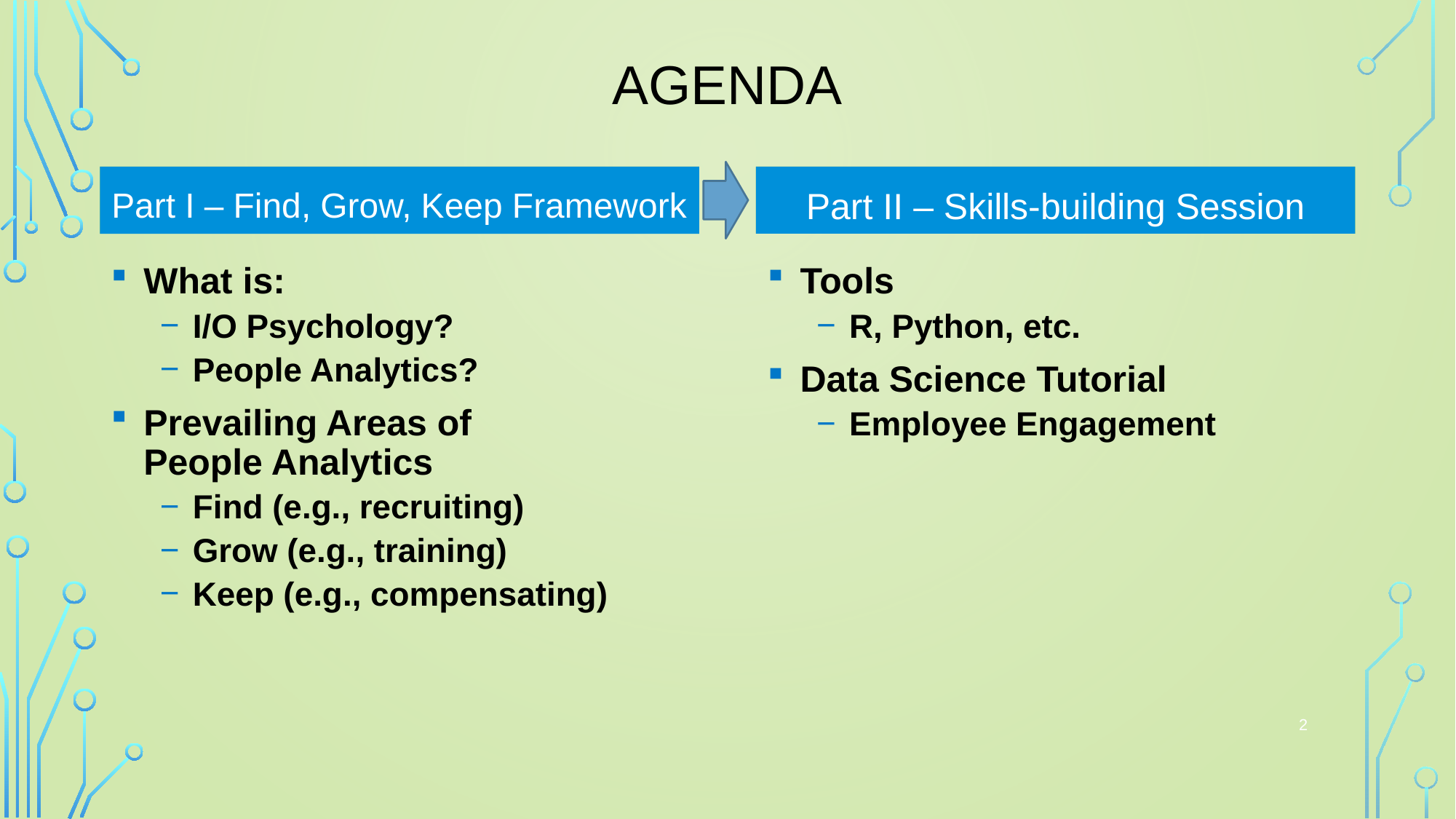

agenda

Listening Tour
Projects
Part II – Skills-building Session
Part I – Find, Grow, Keep Framework
What is:
I/O Psychology?
People Analytics?
Prevailing Areas of                People Analytics
Find (e.g., recruiting)
Grow (e.g., training)
Keep (e.g., compensating)

Tools
R, Python, etc.
Data Science Tutorial
Employee Engagement

2